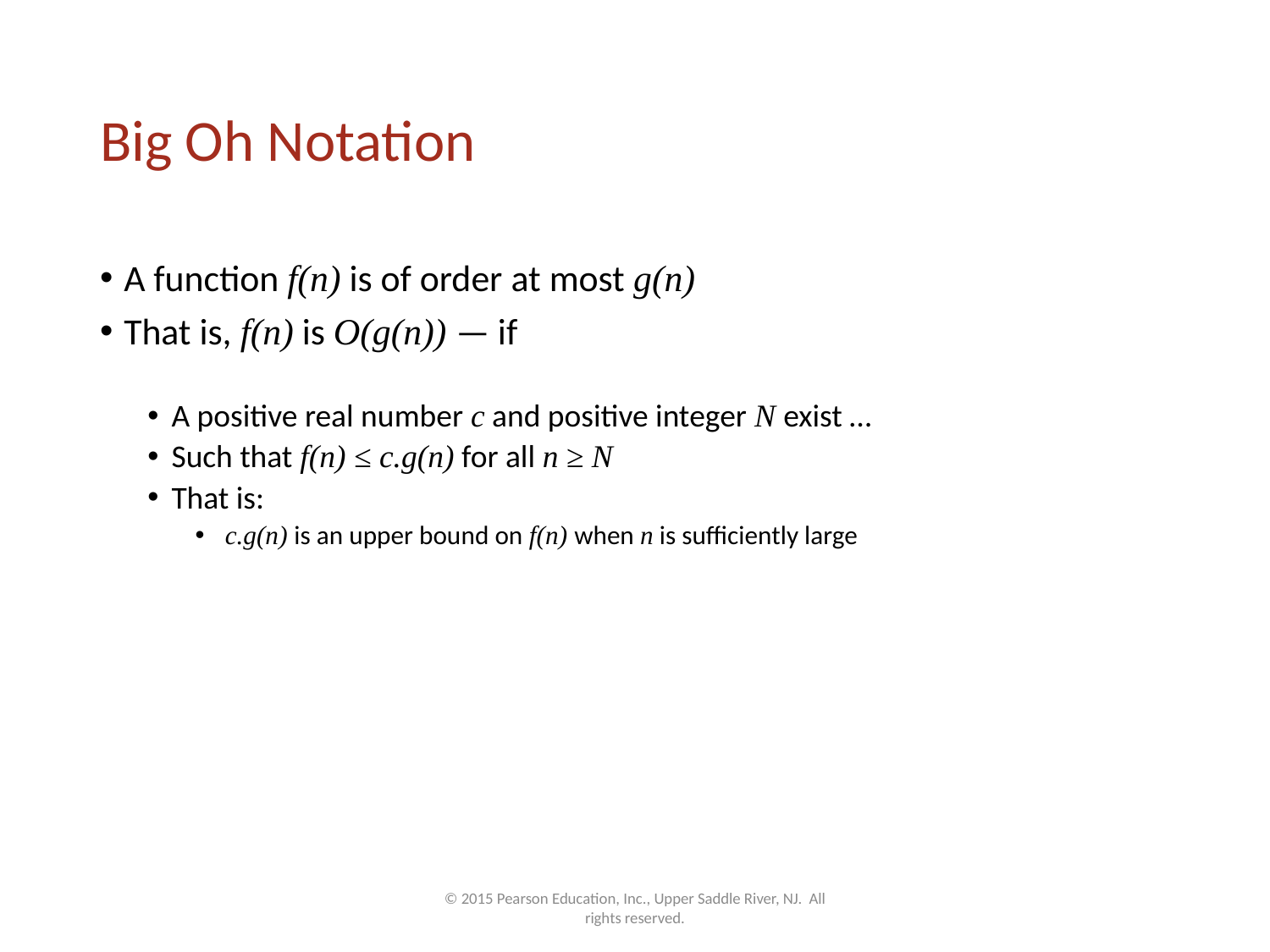

# Big Oh Notation
A function f(n) is of order at most g(n)
That is, f(n) is O(g(n)) — if
A positive real number c and positive integer N exist …
Such that f(n) ≤ c.g(n) for all n ≥ N
That is:
 c.g(n) is an upper bound on f(n) when n is sufficiently large

© 2015 Pearson Education, Inc., Upper Saddle River, NJ.  All rights reserved.